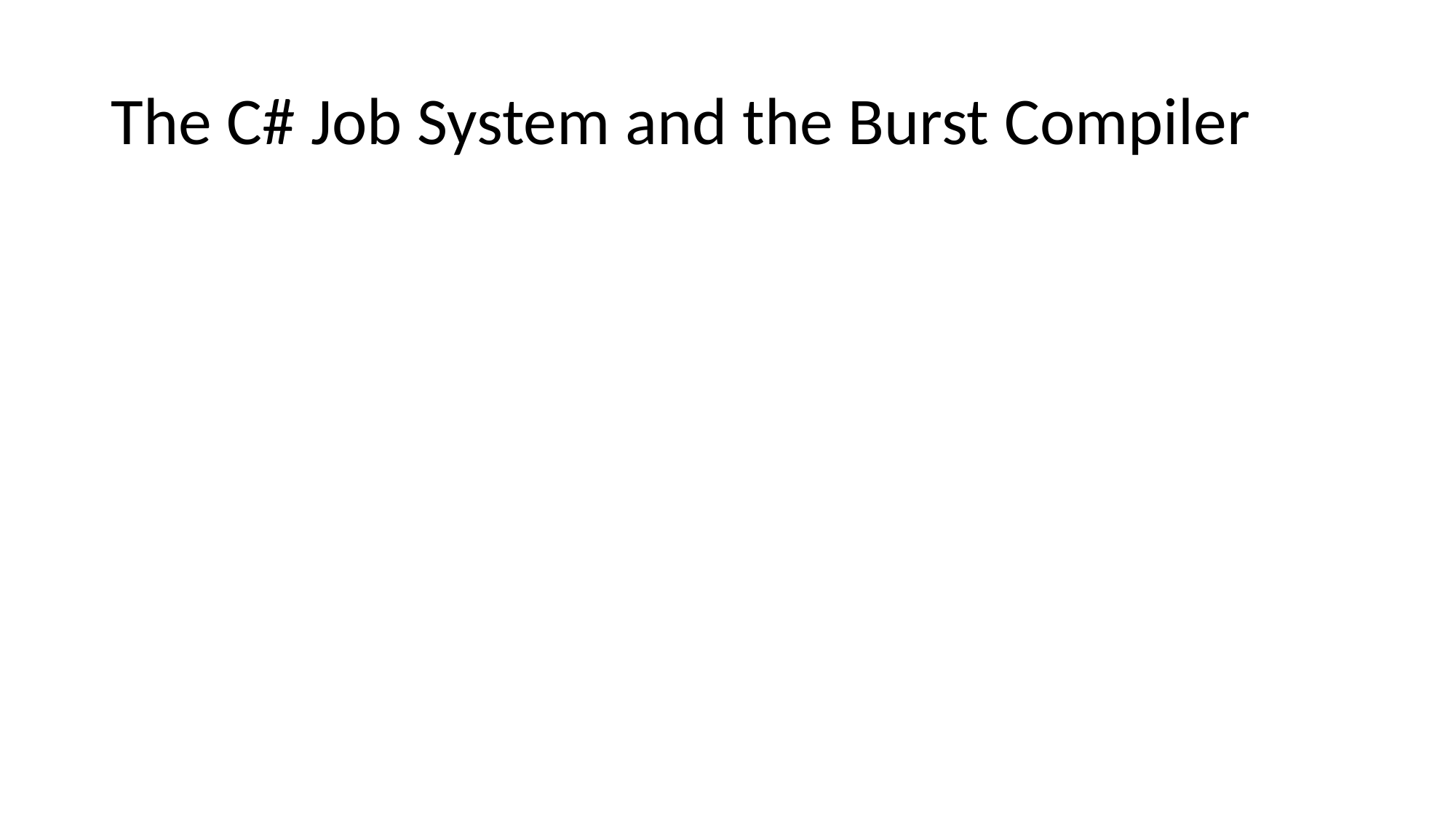

# The C# Job System and the Burst Compiler